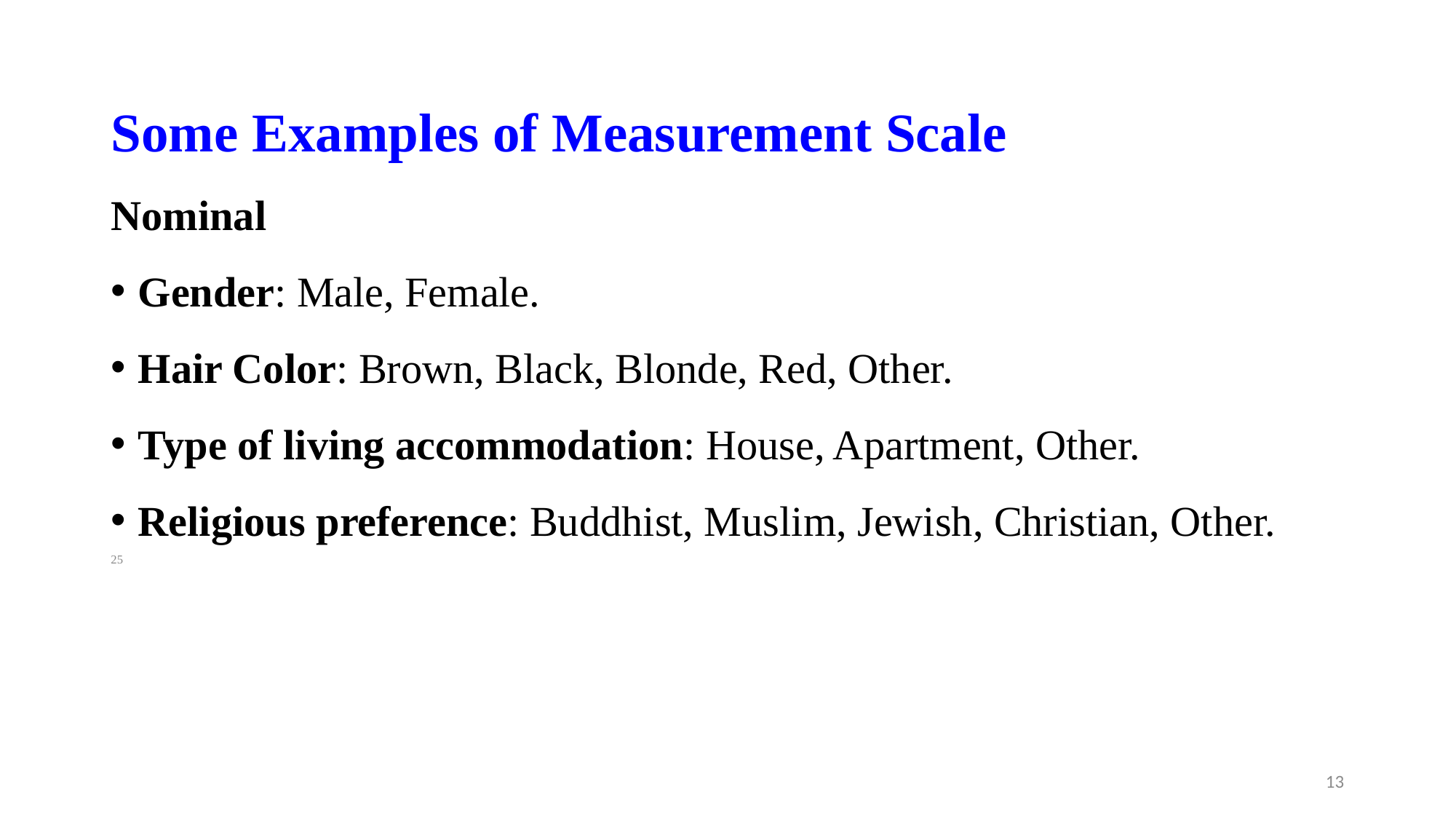

Some Examples of Measurement Scale
Nominal
Gender: Male, Female.
Hair Color: Brown, Black, Blonde, Red, Other.
Type of living accommodation: House, Apartment, Other.
Religious preference: Buddhist, Muslim, Jewish, Christian, Other.
25
13